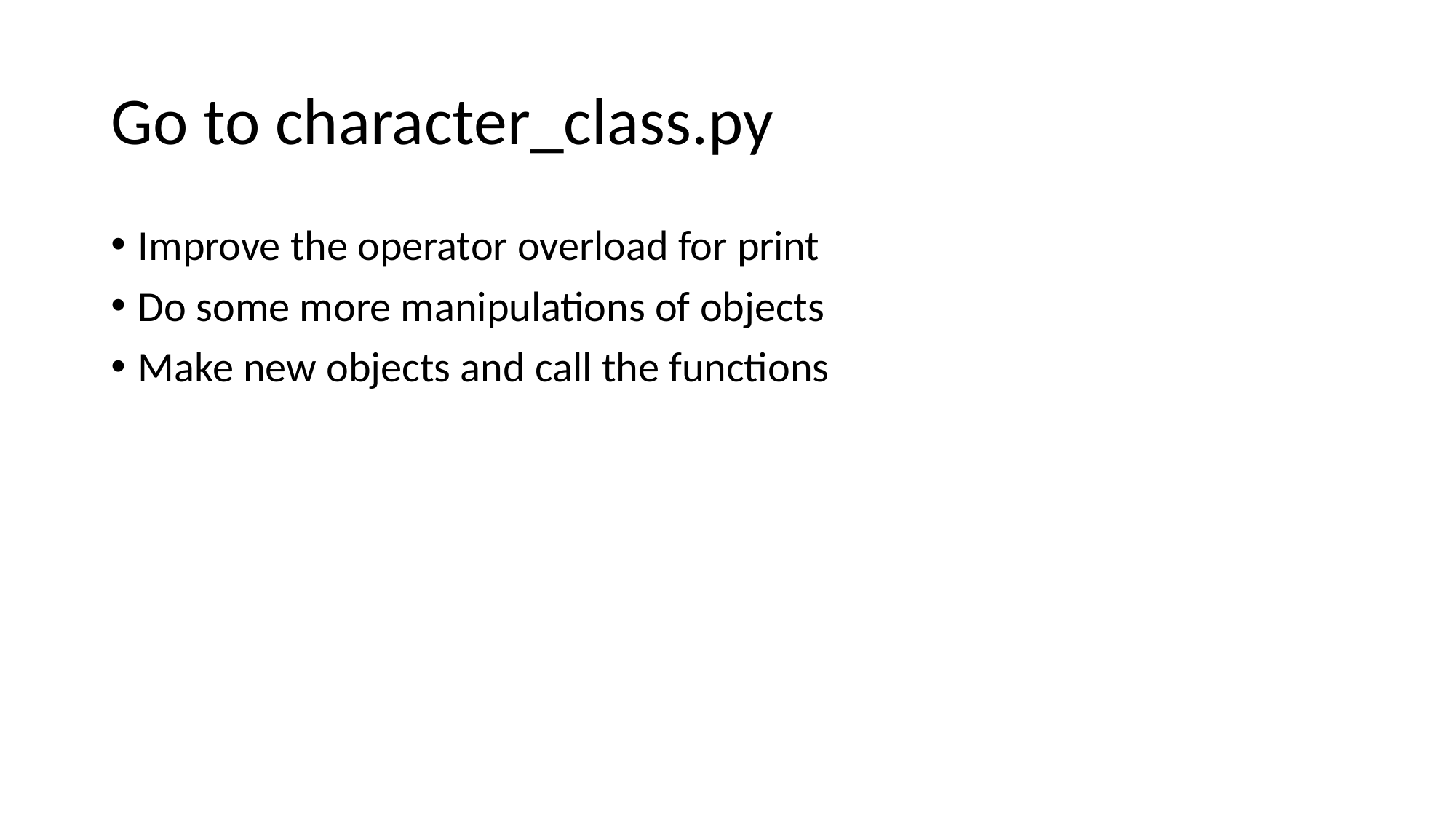

# Go to character_class.py
Improve the operator overload for print
Do some more manipulations of objects
Make new objects and call the functions